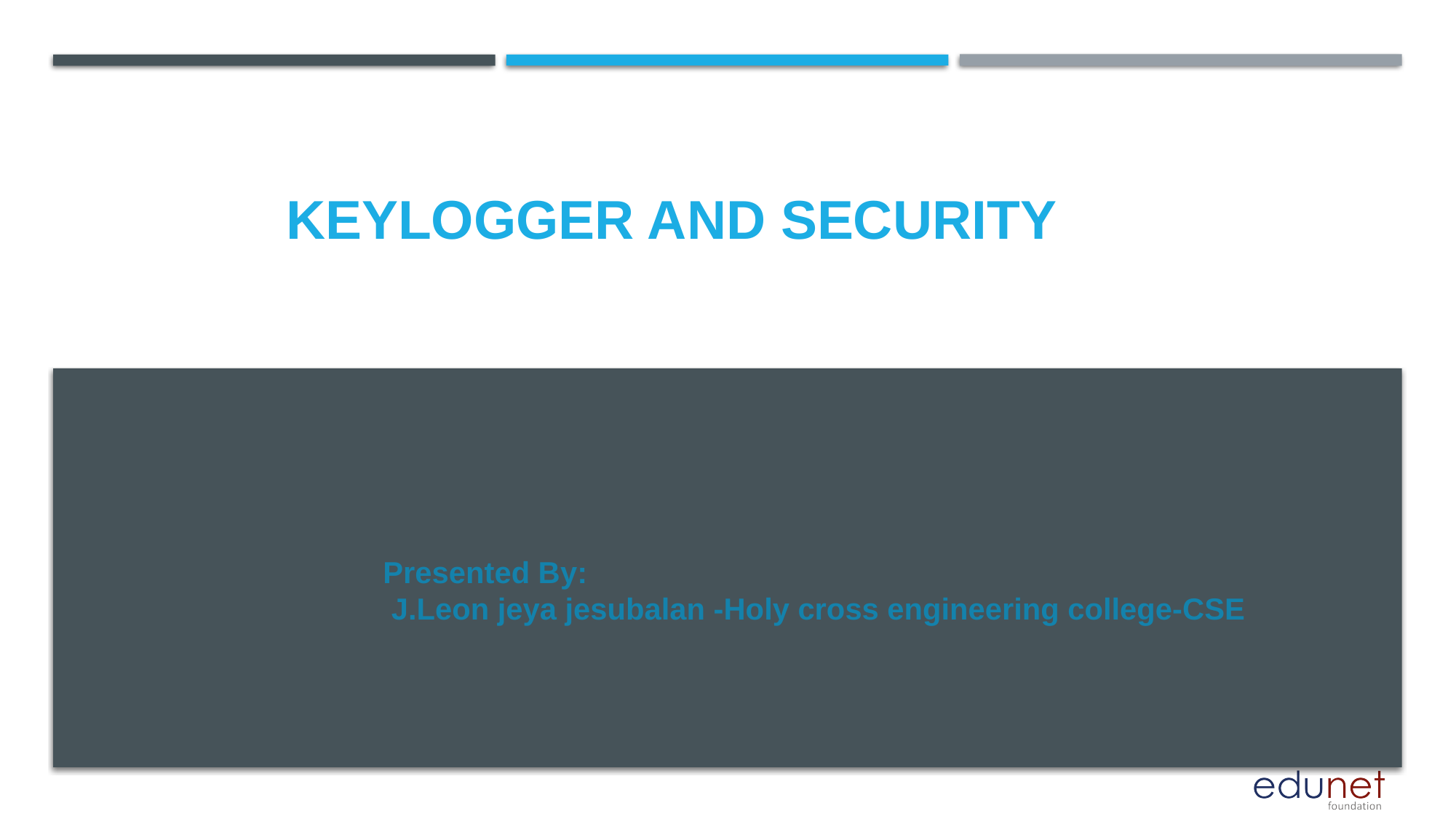

# KEYLOGGER AND SECURITY
Presented By:
 J.Leon jeya jesubalan -Holy cross engineering college-CSE